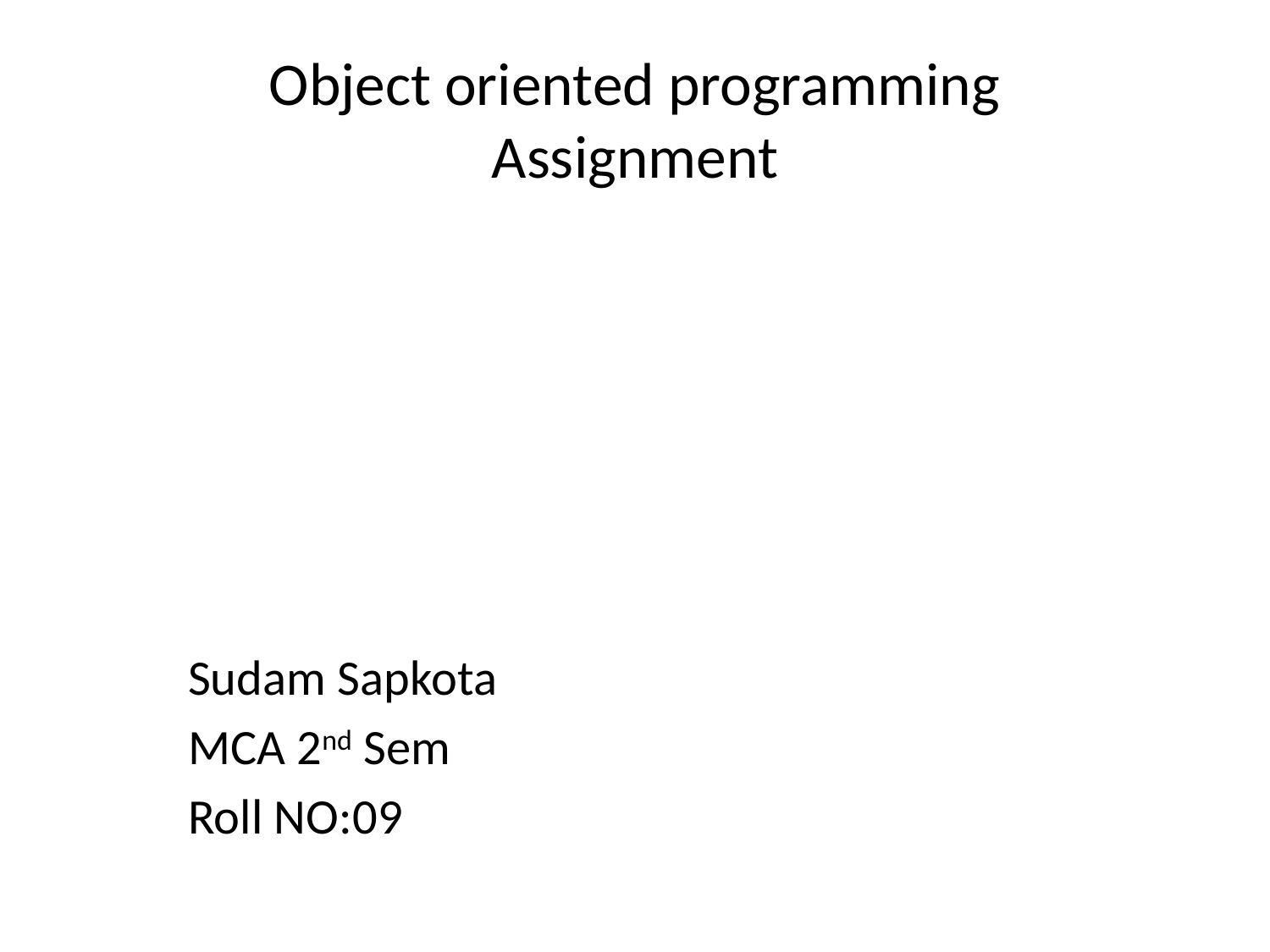

# Object oriented programming Assignment

						Sudam Sapkota
						MCA 2nd Sem
						Roll NO:09